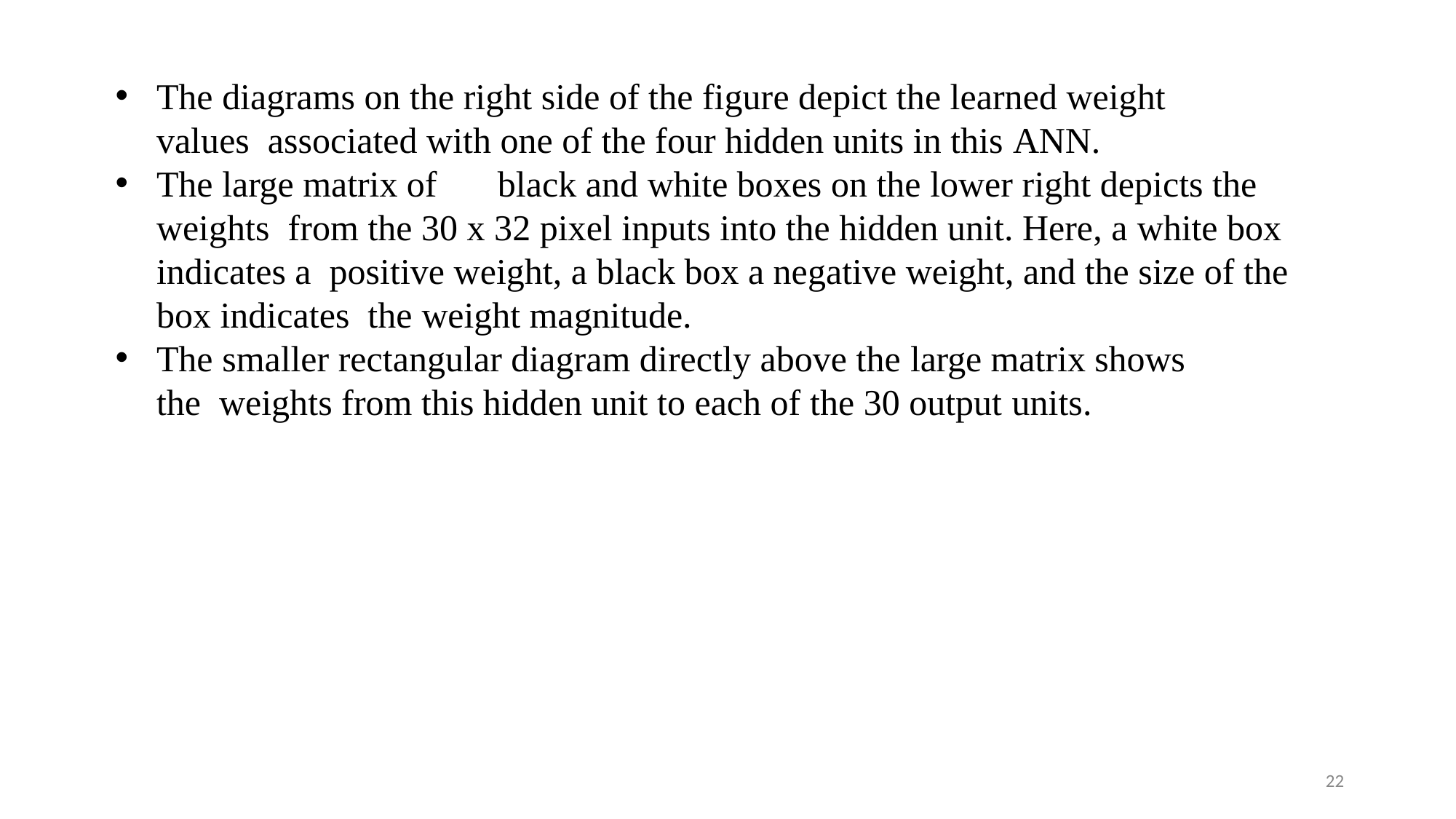

The diagrams on the right side of the figure depict the learned weight values  associated with one of the four hidden units in this ANN.
The large matrix of	black and white boxes on the lower right depicts the weights  from the 30 x 32 pixel inputs into the hidden unit. Here, a white box indicates a  positive weight, a black box a negative weight, and the size of the box indicates  the weight magnitude.
The smaller rectangular diagram directly above the large matrix shows the  weights from this hidden unit to each of the 30 output units.
22